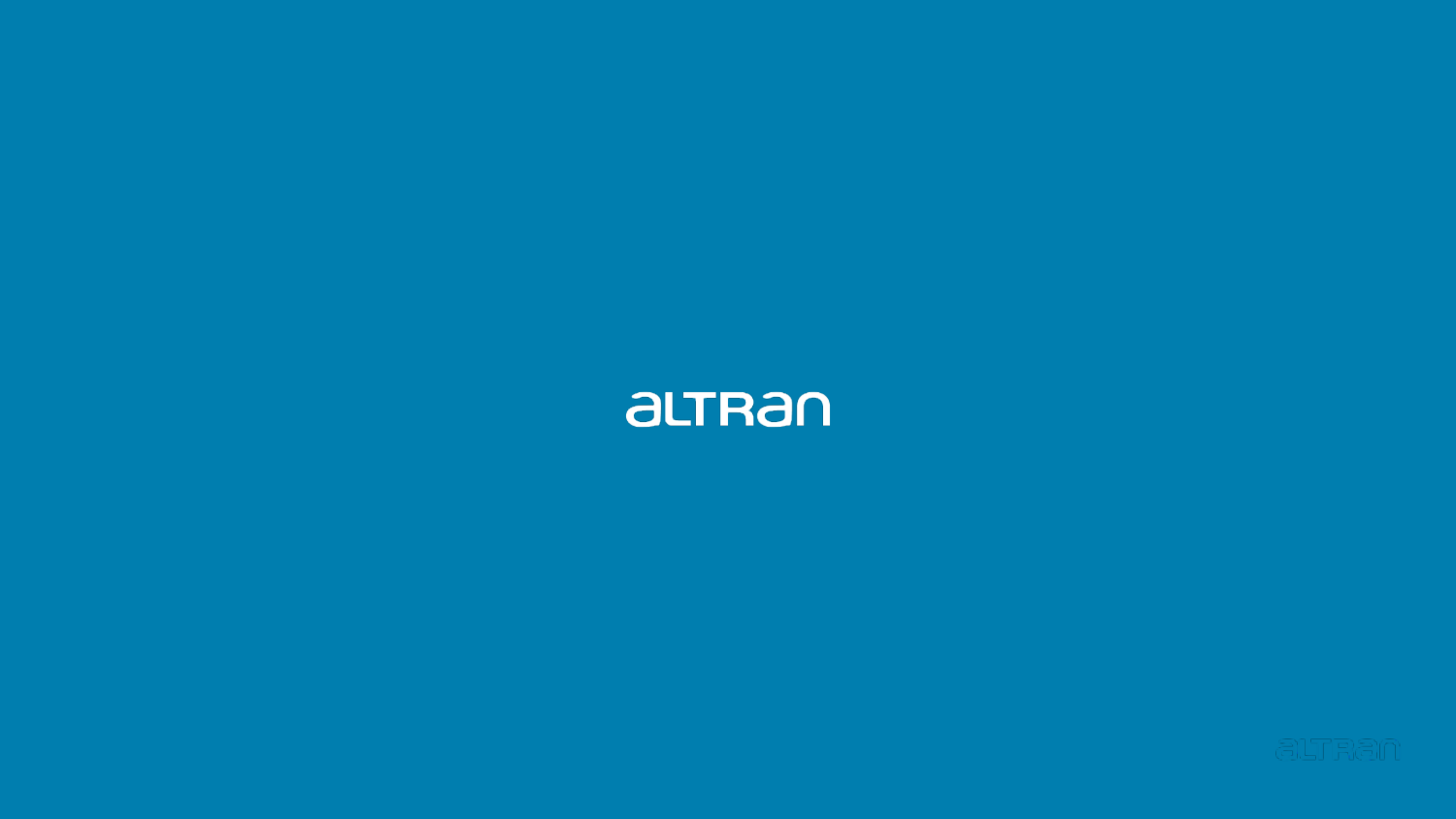

Copyright @ Altran Technologies India Pvt. Ltd 2019.  All rights reserved.